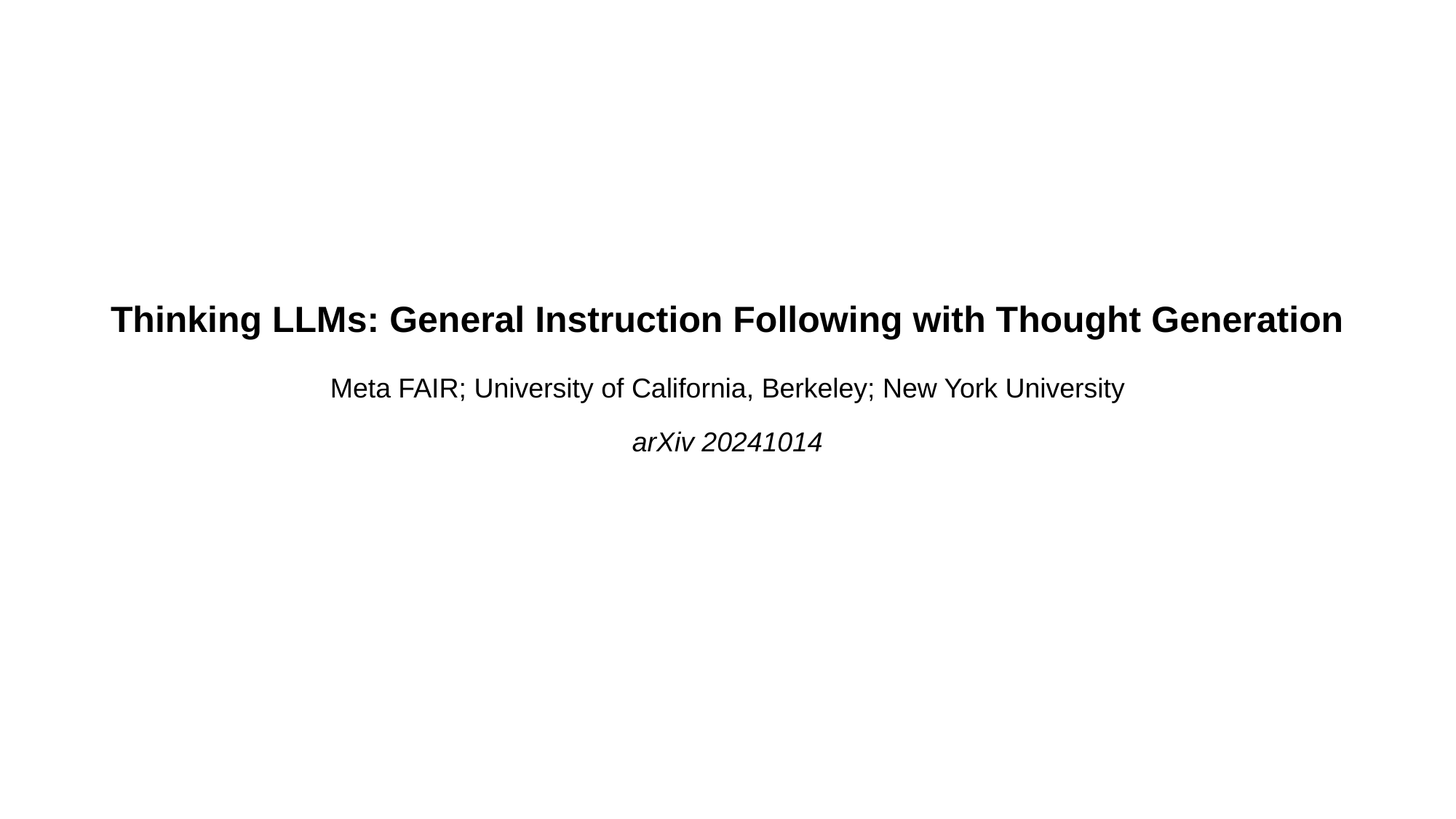

Thinking LLMs: General Instruction Following with Thought Generation
Meta FAIR; University of California, Berkeley; New York University
arXiv 20241014